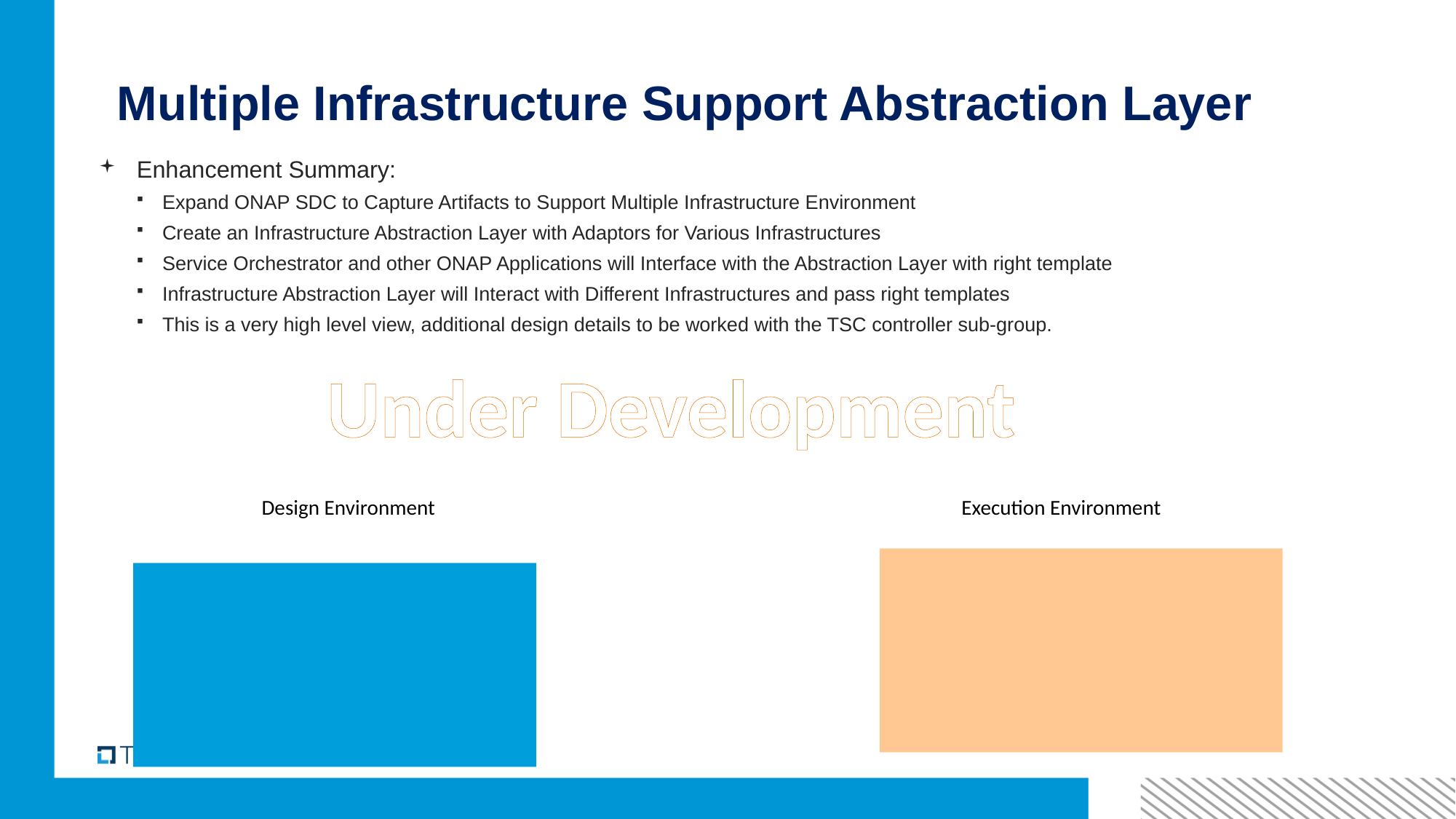

# Multiple Infrastructure Support Abstraction Layer
Enhancement Summary:
Expand ONAP SDC to Capture Artifacts to Support Multiple Infrastructure Environment
Create an Infrastructure Abstraction Layer with Adaptors for Various Infrastructures
Service Orchestrator and other ONAP Applications will Interface with the Abstraction Layer with right template
Infrastructure Abstraction Layer will Interact with Different Infrastructures and pass right templates
This is a very high level view, additional design details to be worked with the TSC controller sub-group.
Under Development
Design Environment
Execution Environment